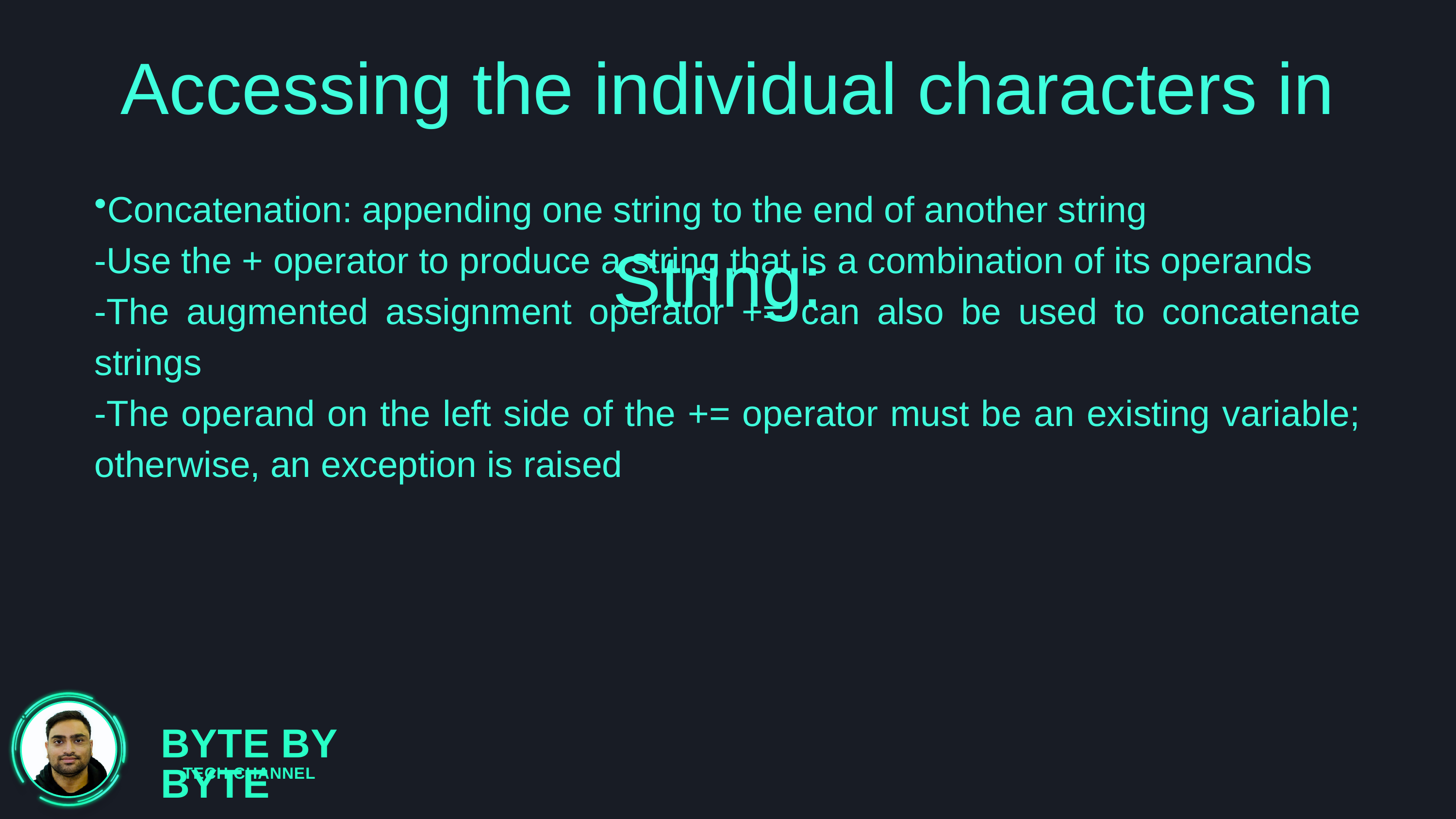

Accessing the individual characters in String:

Concatenation: appending one string to the end of another string
-Use the + operator to produce a string that is a combination of its operands
-The augmented assignment operator += can also be used to concatenate strings
-The operand on the left side of the += operator must be an existing variable; otherwise, an exception is raised

BYTE BY BYTE
TECH CHANNEL